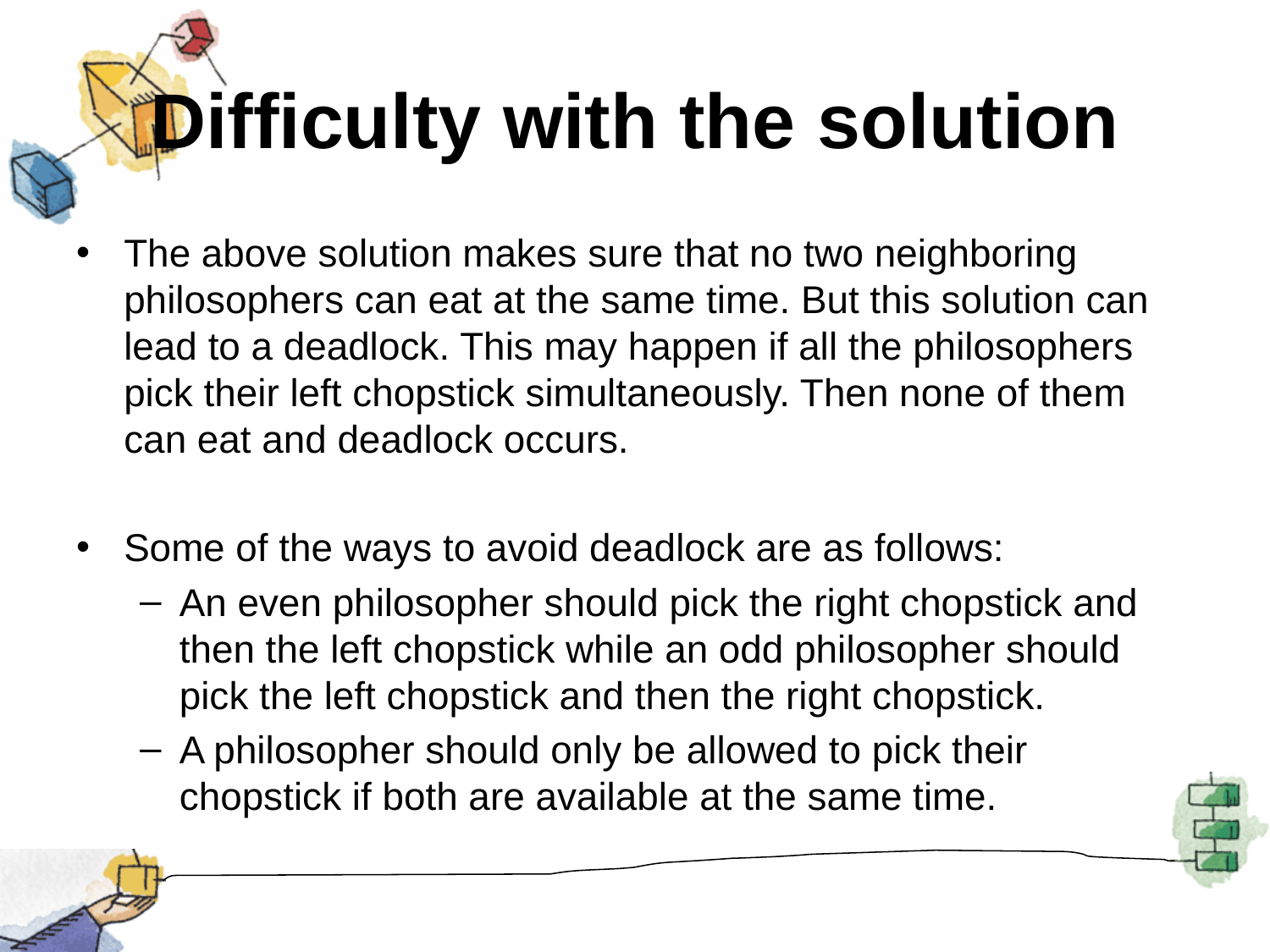

# Difficulty with the solution
The above solution makes sure that no two neighboring philosophers can eat at the same time. But this solution can lead to a deadlock. This may happen if all the philosophers pick their left chopstick simultaneously. Then none of them can eat and deadlock occurs.

Some of the ways to avoid deadlock are as follows:
An even philosopher should pick the right chopstick and then the left chopstick while an odd philosopher should pick the left chopstick and then the right chopstick.
A philosopher should only be allowed to pick their chopstick if both are available at the same time.